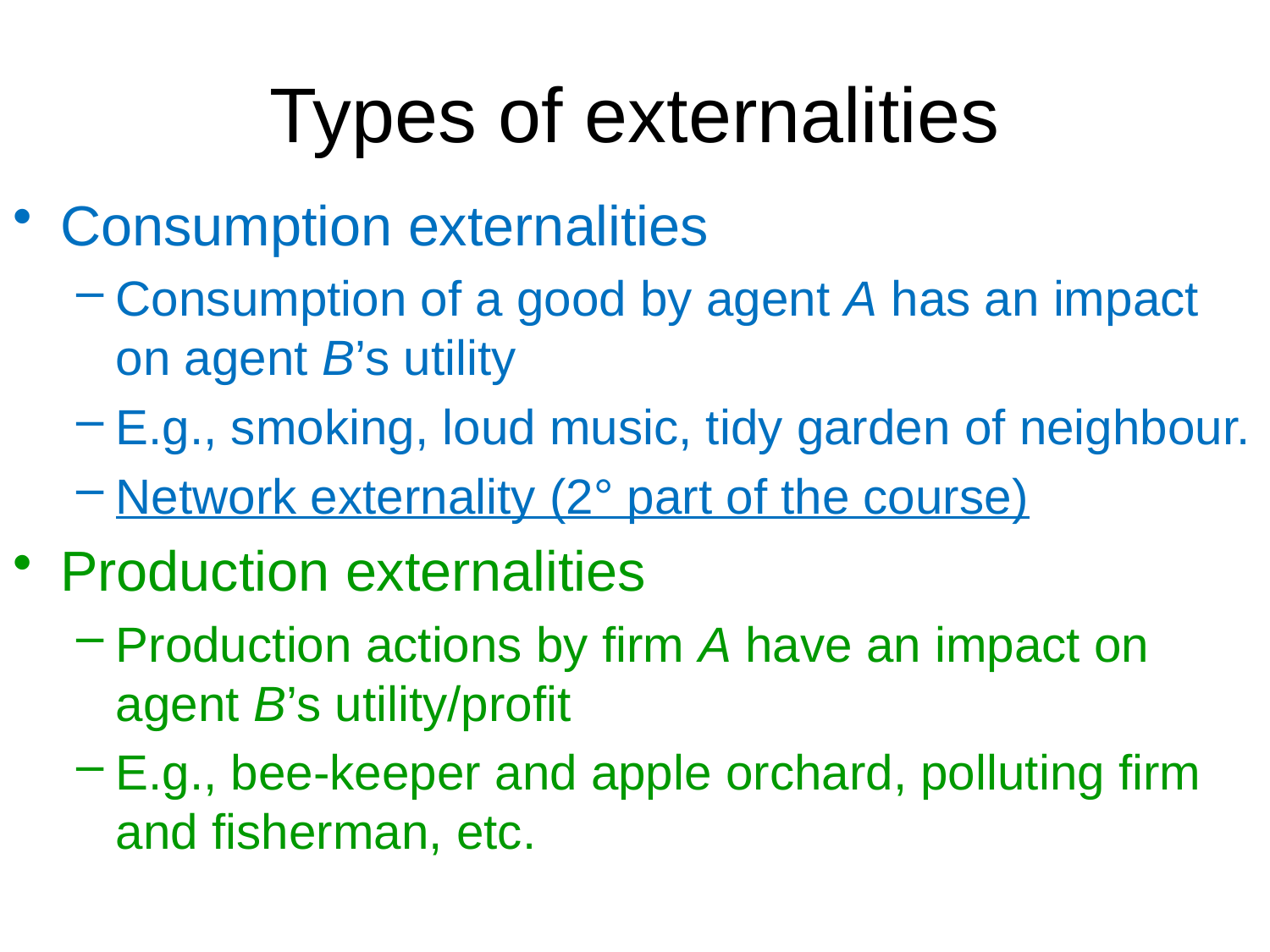

# Types of externalities
Consumption externalities
Consumption of a good by agent A has an impact on agent B’s utility
E.g., smoking, loud music, tidy garden of neighbour.
Network externality (2° part of the course)
Production externalities
Production actions by firm A have an impact on agent B’s utility/profit
E.g., bee-keeper and apple orchard, polluting firm and fisherman, etc.